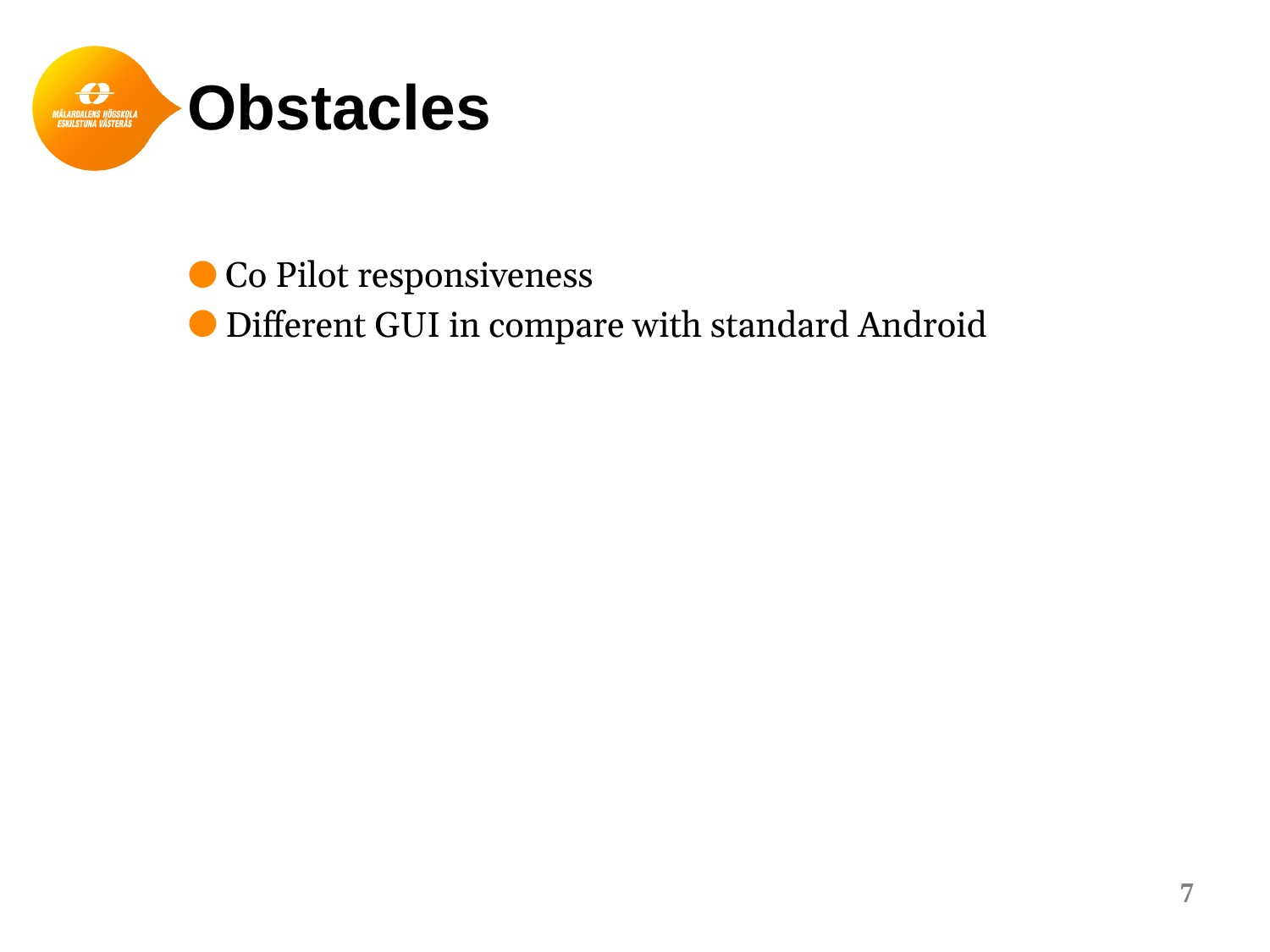

# Obstacles
Co Pilot responsiveness
Different GUI in compare with standard Android
7